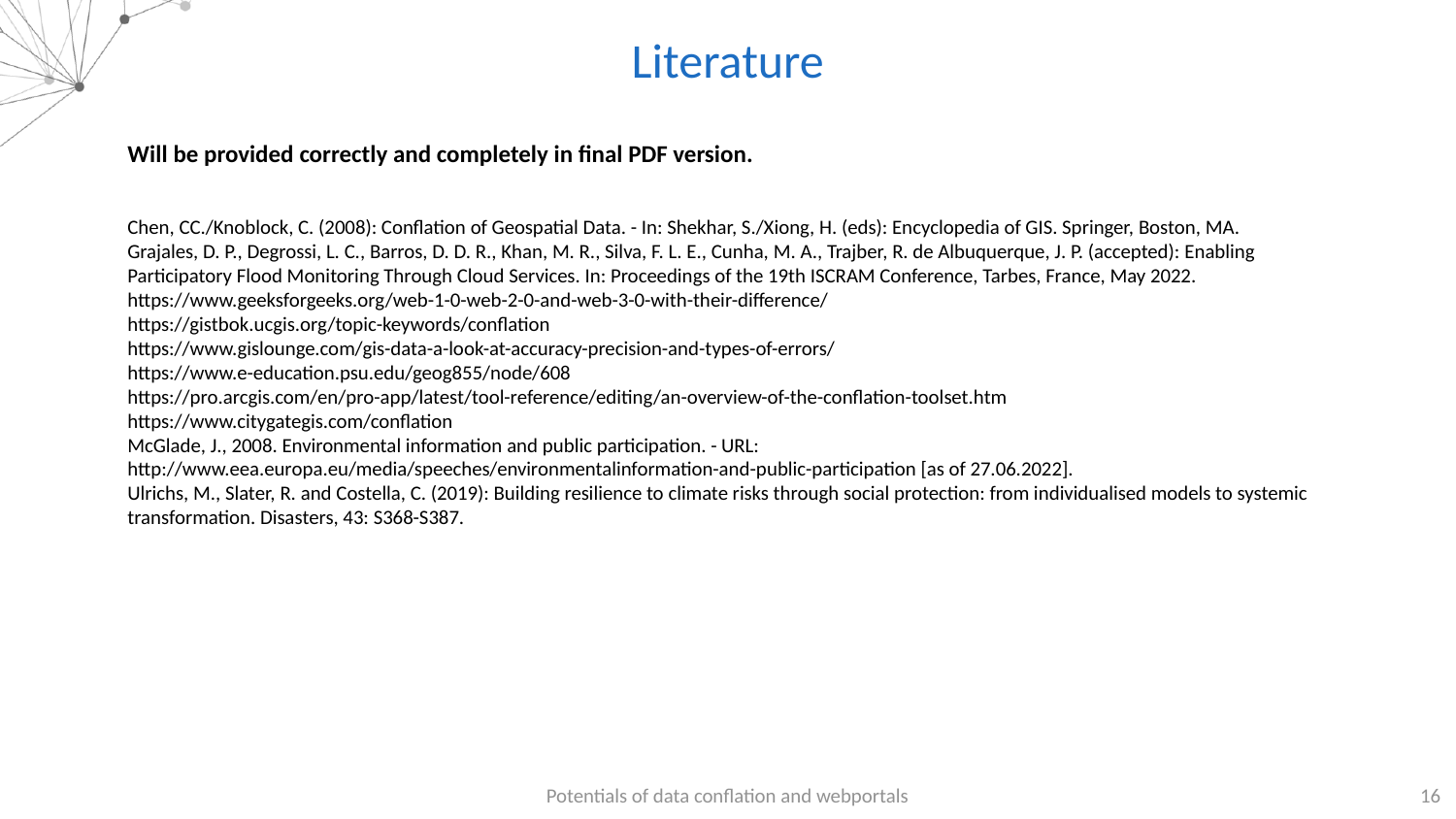

Literature
Will be provided correctly and completely in final PDF version.

Chen, CC./Knoblock, C. (2008): Conflation of Geospatial Data. - In: Shekhar, S./Xiong, H. (eds): Encyclopedia of GIS. Springer, Boston, MA.
Grajales, D. P., Degrossi, L. C., Barros, D. D. R., Khan, M. R., Silva, F. L. E., Cunha, M. A., Trajber, R. de Albuquerque, J. P. (accepted): Enabling Participatory Flood Monitoring Through Cloud Services. In: Proceedings of the 19th ISCRAM Conference, Tarbes, France, May 2022.
https://www.geeksforgeeks.org/web-1-0-web-2-0-and-web-3-0-with-their-difference/
https://gistbok.ucgis.org/topic-keywords/conflation
https://www.gislounge.com/gis-data-a-look-at-accuracy-precision-and-types-of-errors/
https://www.e-education.psu.edu/geog855/node/608
https://pro.arcgis.com/en/pro-app/latest/tool-reference/editing/an-overview-of-the-conflation-toolset.htm
https://www.citygategis.com/conflation
McGlade, J., 2008. Environmental information and public participation. - URL: http://www.eea.europa.eu/media/speeches/environmentalinformation-and-public-participation [as of 27.06.2022].
Ulrichs, M., Slater, R. and Costella, C. (2019): Building resilience to climate risks through social protection: from individualised models to systemic transformation. Disasters, 43: S368-S387.
Potentials of data conflation and webportals
16